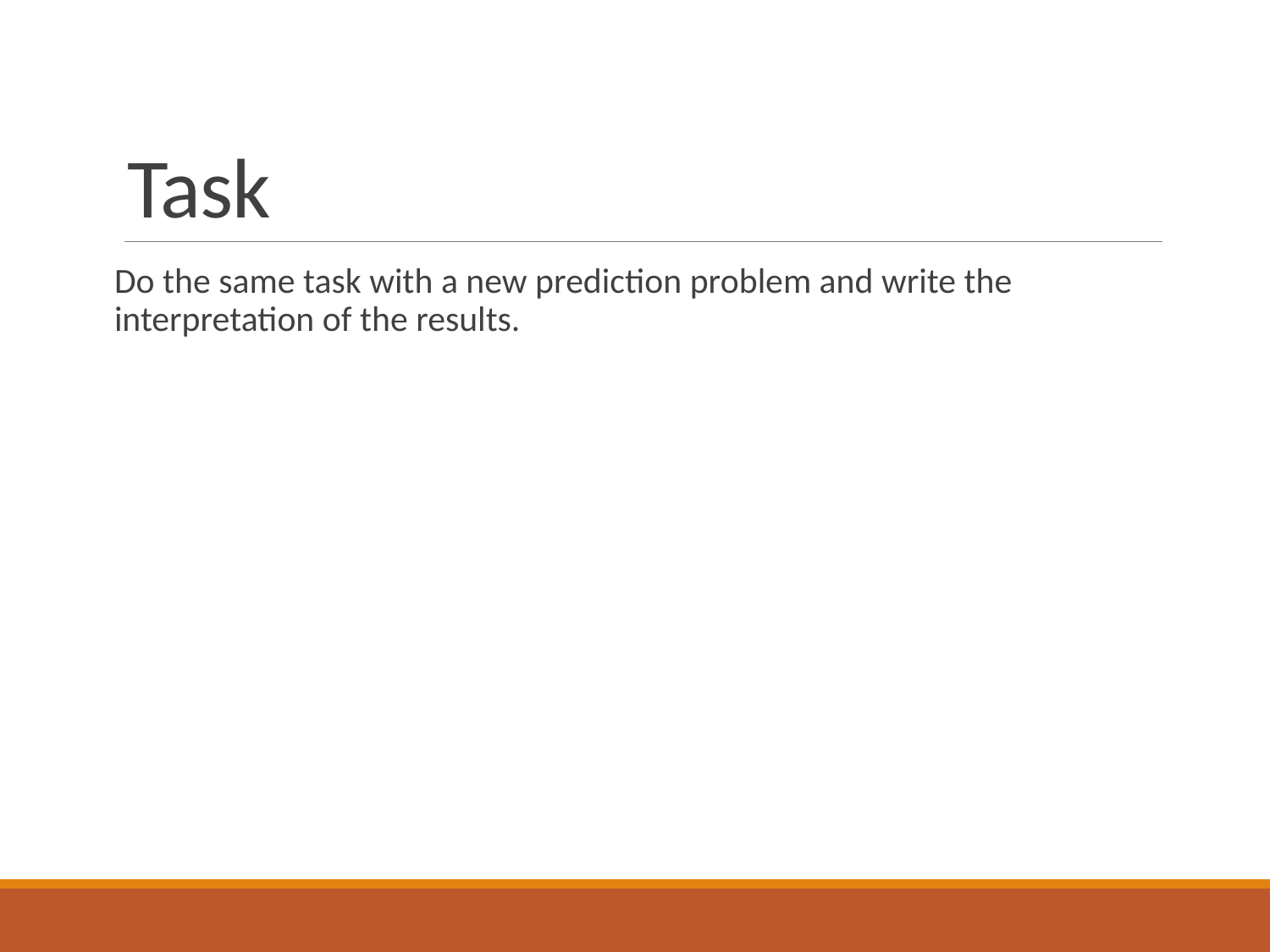

# Task
Do the same task with a new prediction problem and write the interpretation of the results.